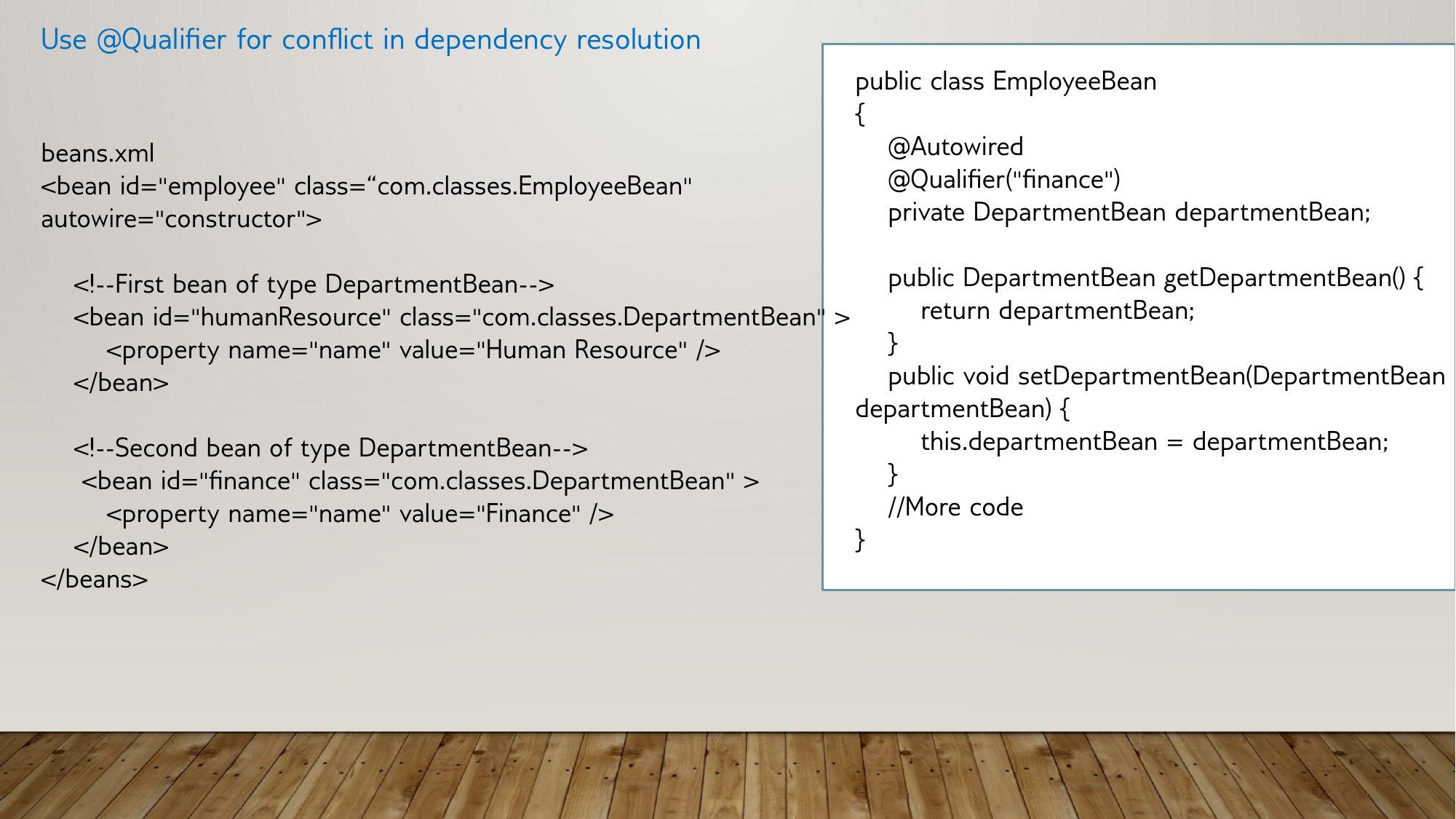

Use @Qualifier for conflict in dependency resolution

public class EmployeeBean
{
    @Autowired
    @Qualifier("finance")
    private DepartmentBean departmentBean;

    public DepartmentBean getDepartmentBean() {
        return departmentBean;
    }
    public void setDepartmentBean(DepartmentBean departmentBean) {
        this.departmentBean = departmentBean;
    }
    //More code
}
beans.xml
<bean id="employee" class=“com.classes.EmployeeBean" autowire="constructor">

    <!--First bean of type DepartmentBean-->
    <bean id="humanResource" class="com.classes.DepartmentBean" >
        <property name="name" value="Human Resource" />
    </bean>

    <!--Second bean of type DepartmentBean-->
     <bean id="finance" class="com.classes.DepartmentBean" >
        <property name="name" value="Finance" />
    </bean>
</beans>